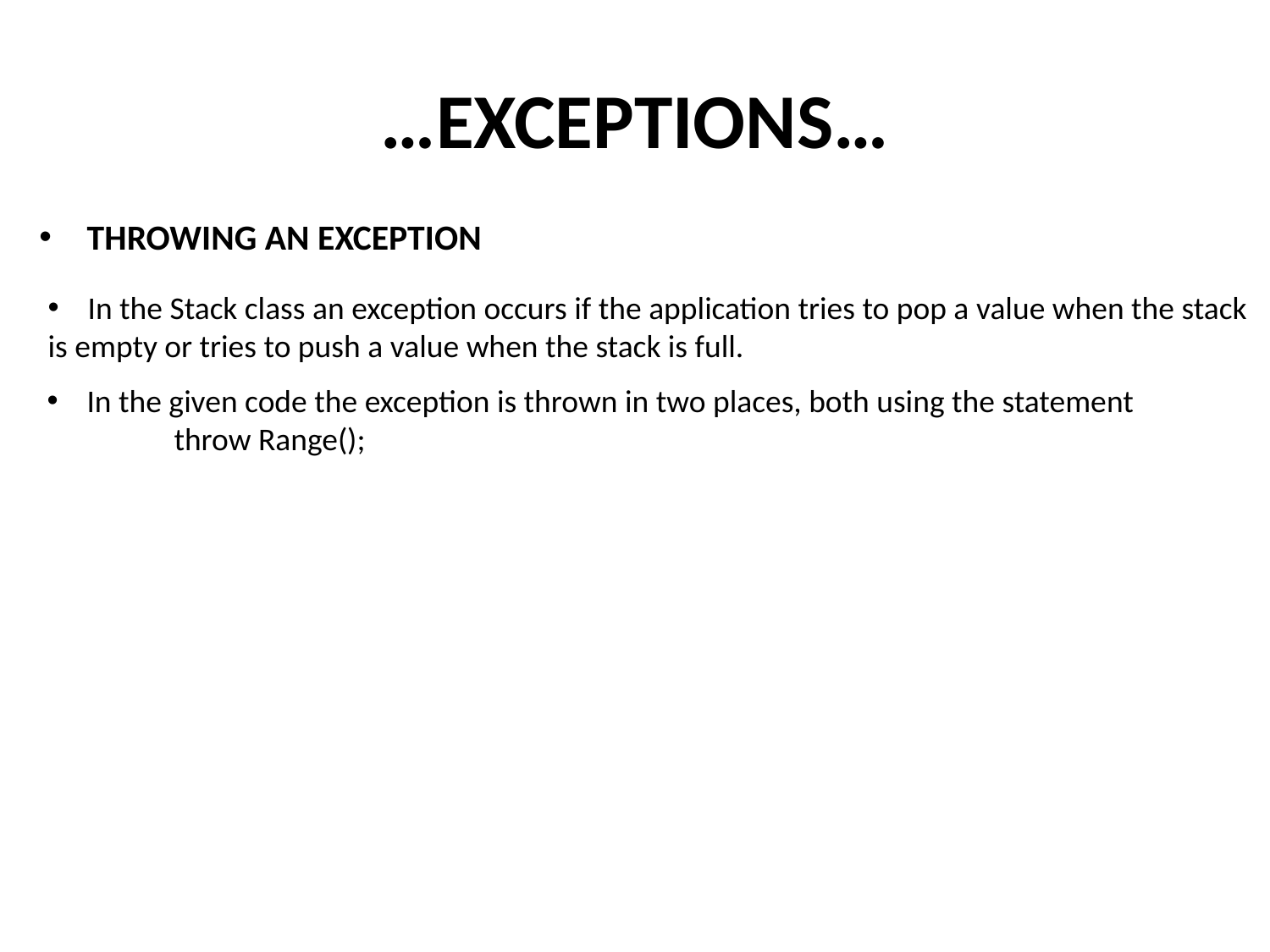

# …EXCEPTIONS…
THROWING AN EXCEPTION
In the Stack class an exception occurs if the application tries to pop a value when the stack
is empty or tries to push a value when the stack is full.
In the given code the exception is thrown in two places, both using the statement
	throw Range();